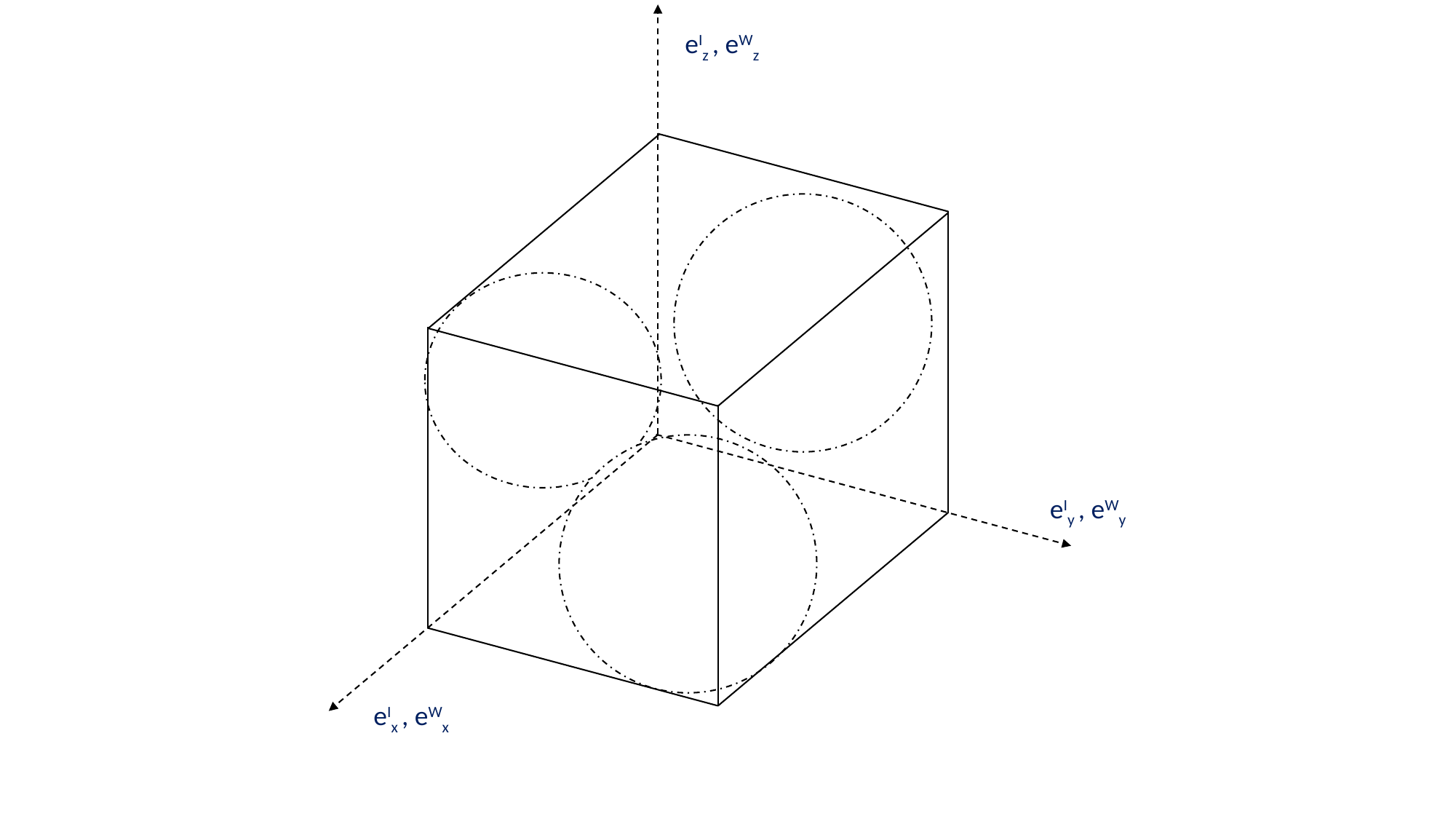

eIz , eWz

eIy , eWy
eIx , eWx